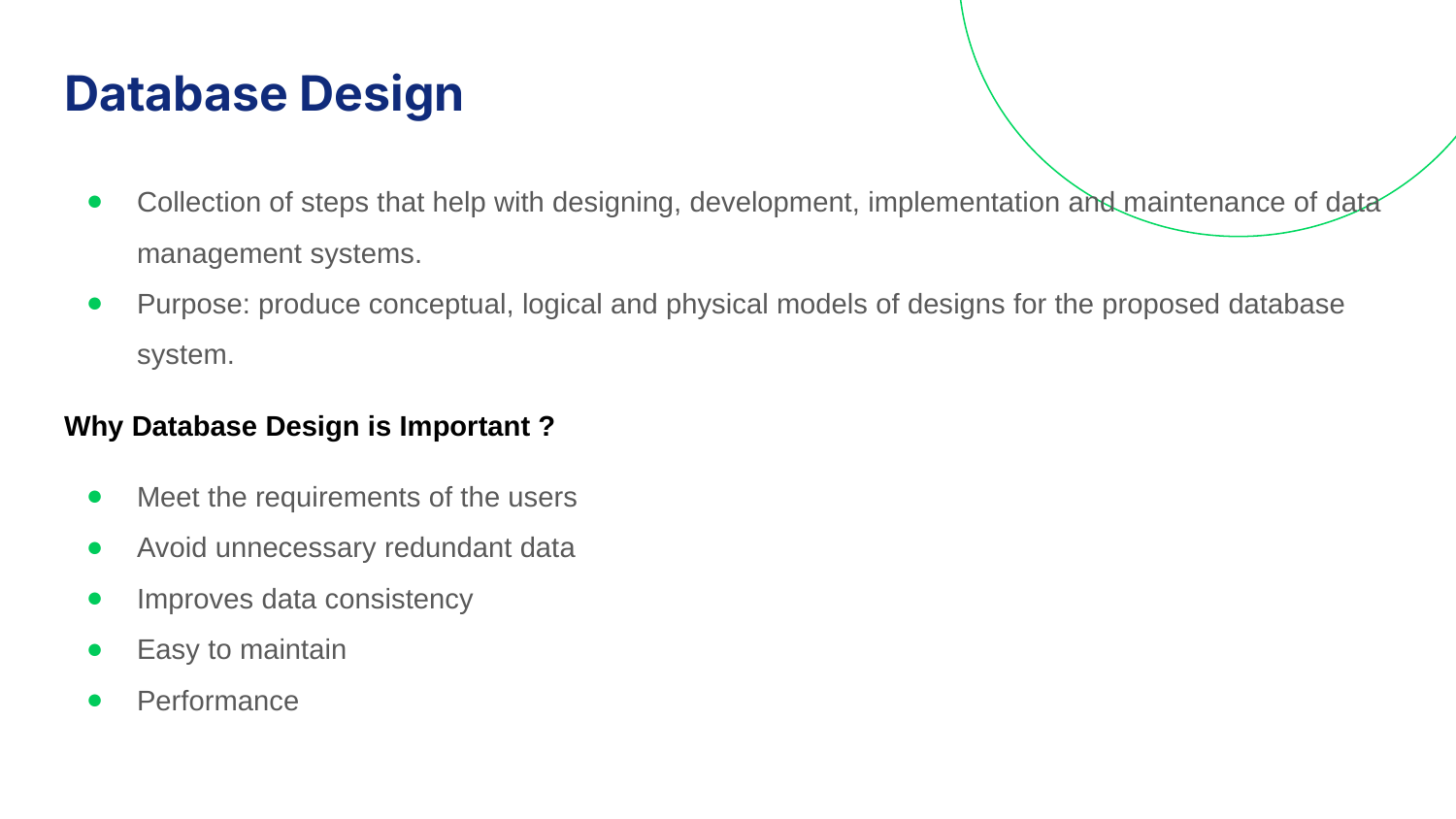

# Database Design
Collection of steps that help with designing, development, implementation and maintenance of data management systems.
Purpose: produce conceptual, logical and physical models of designs for the proposed database system.
Why Database Design is Important ?
Meet the requirements of the users
Avoid unnecessary redundant data
Improves data consistency
Easy to maintain
Performance